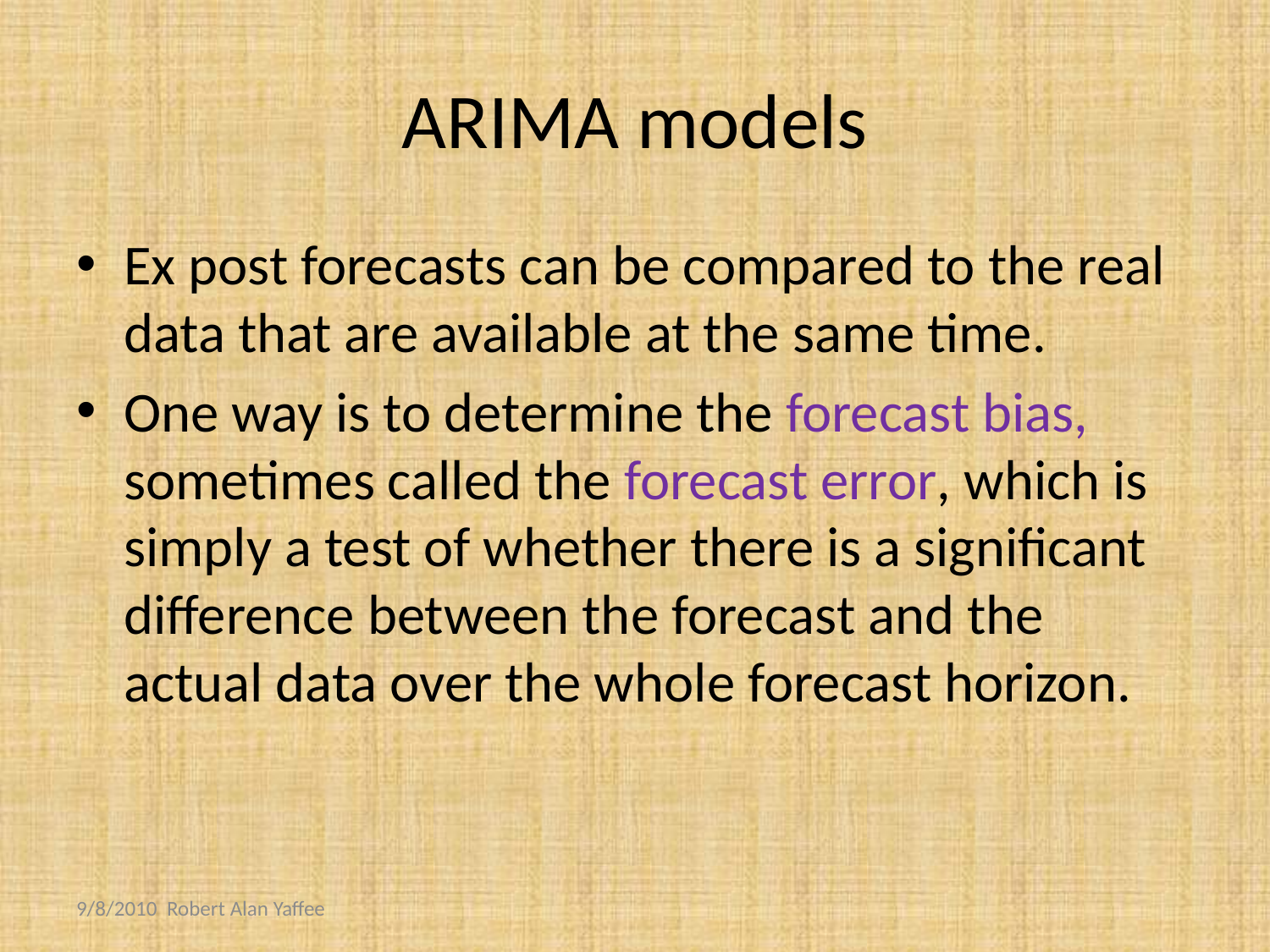

# ARIMA models
Ex post forecasts can be compared to the real data that are available at the same time.
One way is to determine the forecast bias, sometimes called the forecast error, which is simply a test of whether there is a significant difference between the forecast and the actual data over the whole forecast horizon.
9/8/2010  Robert Alan Yaffee
28